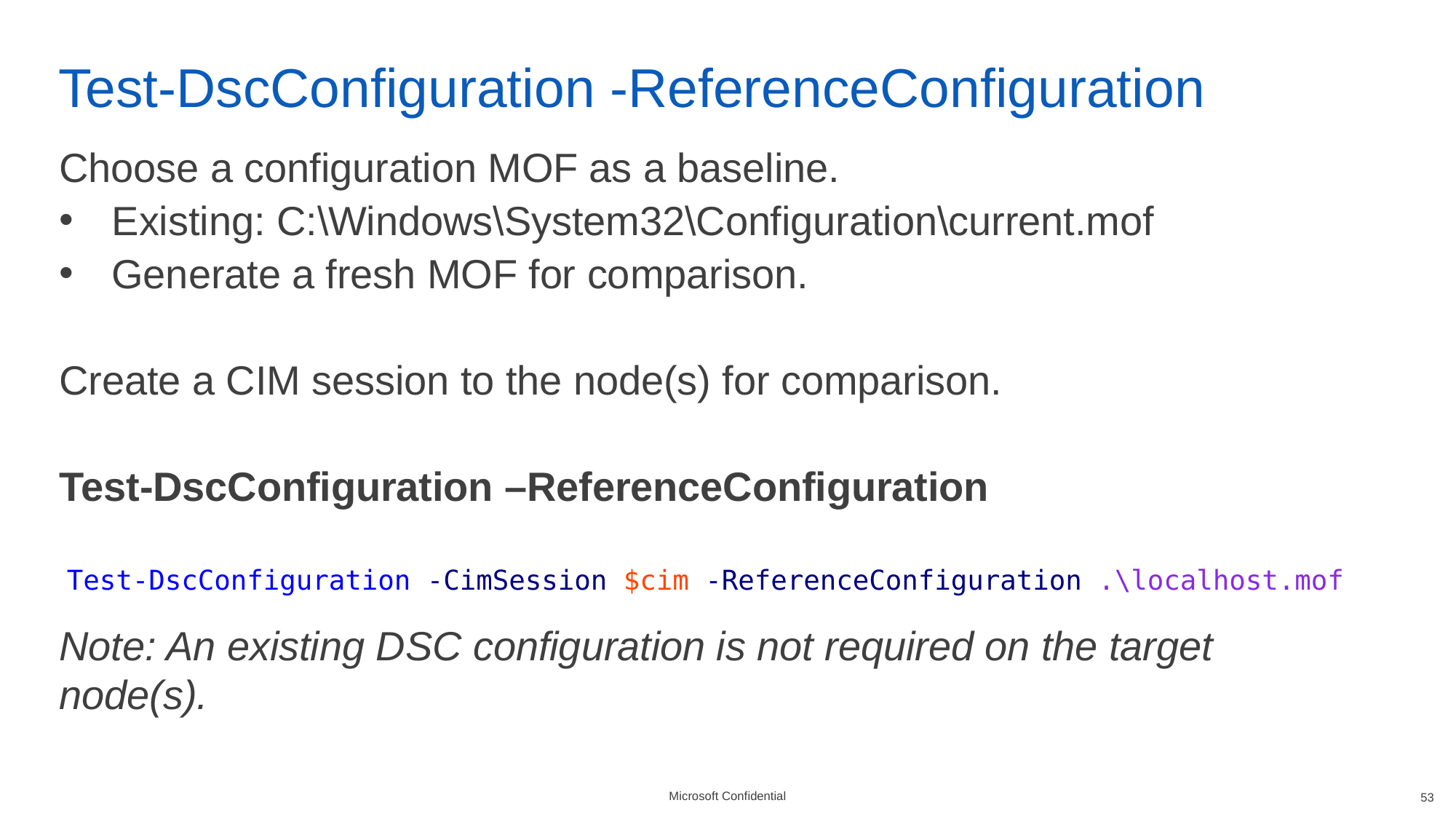

# Test-DscConfiguration -ReferenceConfiguration
Choose a configuration MOF as a baseline.
Existing: C:\Windows\System32\Configuration\current.mof
Generate a fresh MOF for comparison.

Create a CIM session to the node(s) for comparison.

Test-DscConfiguration –ReferenceConfiguration

Note: An existing DSC configuration is not required on the target node(s).
 Test-DscConfiguration -CimSession $cim -ReferenceConfiguration .\localhost.mof
53